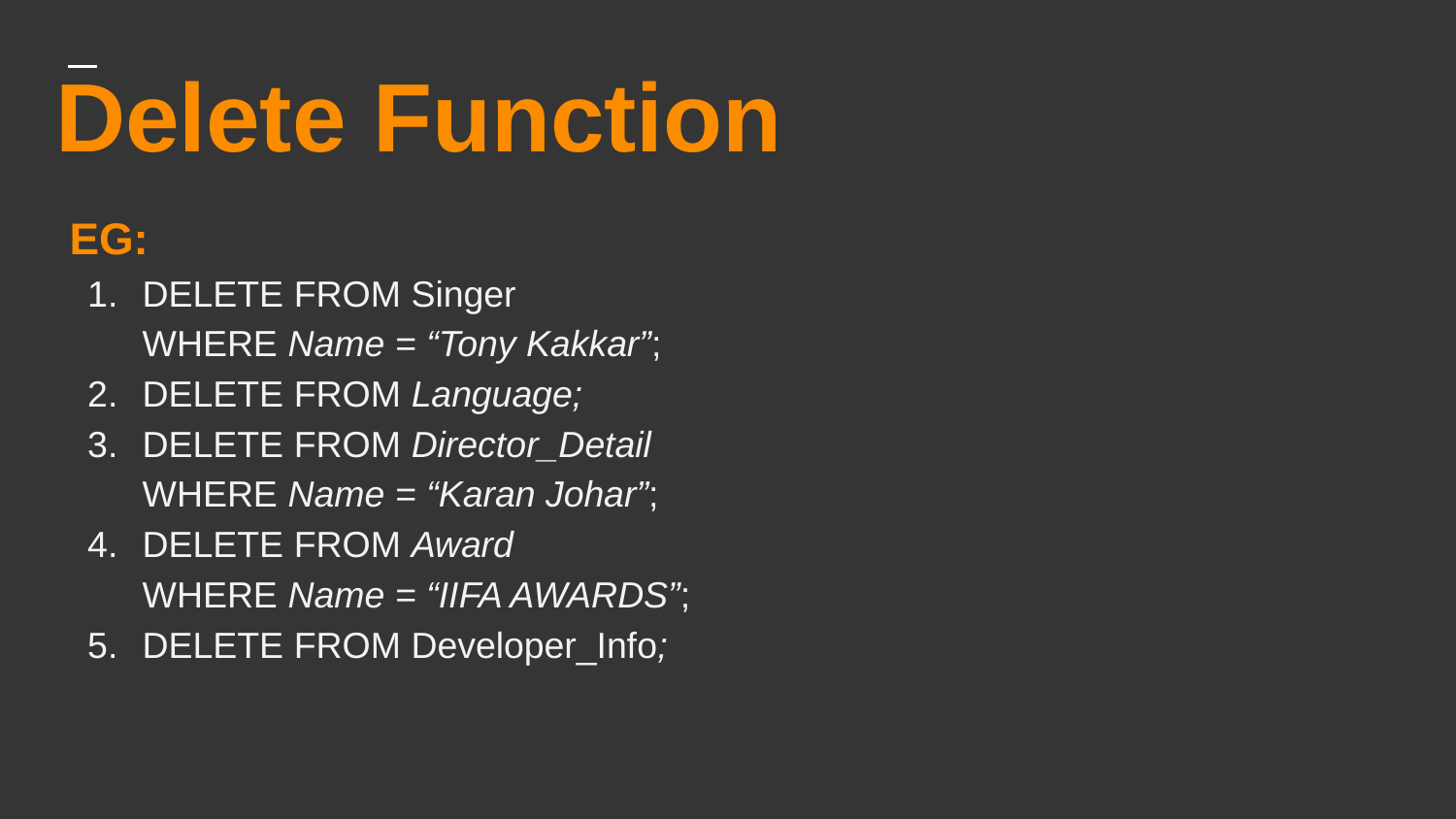

# Delete Function

EG:
DELETE FROM Singer
WHERE Name = “Tony Kakkar”;
DELETE FROM Language;
DELETE FROM Director_Detail
WHERE Name = “Karan Johar”;
DELETE FROM Award
WHERE Name = “IIFA AWARDS”;
DELETE FROM Developer_Info;